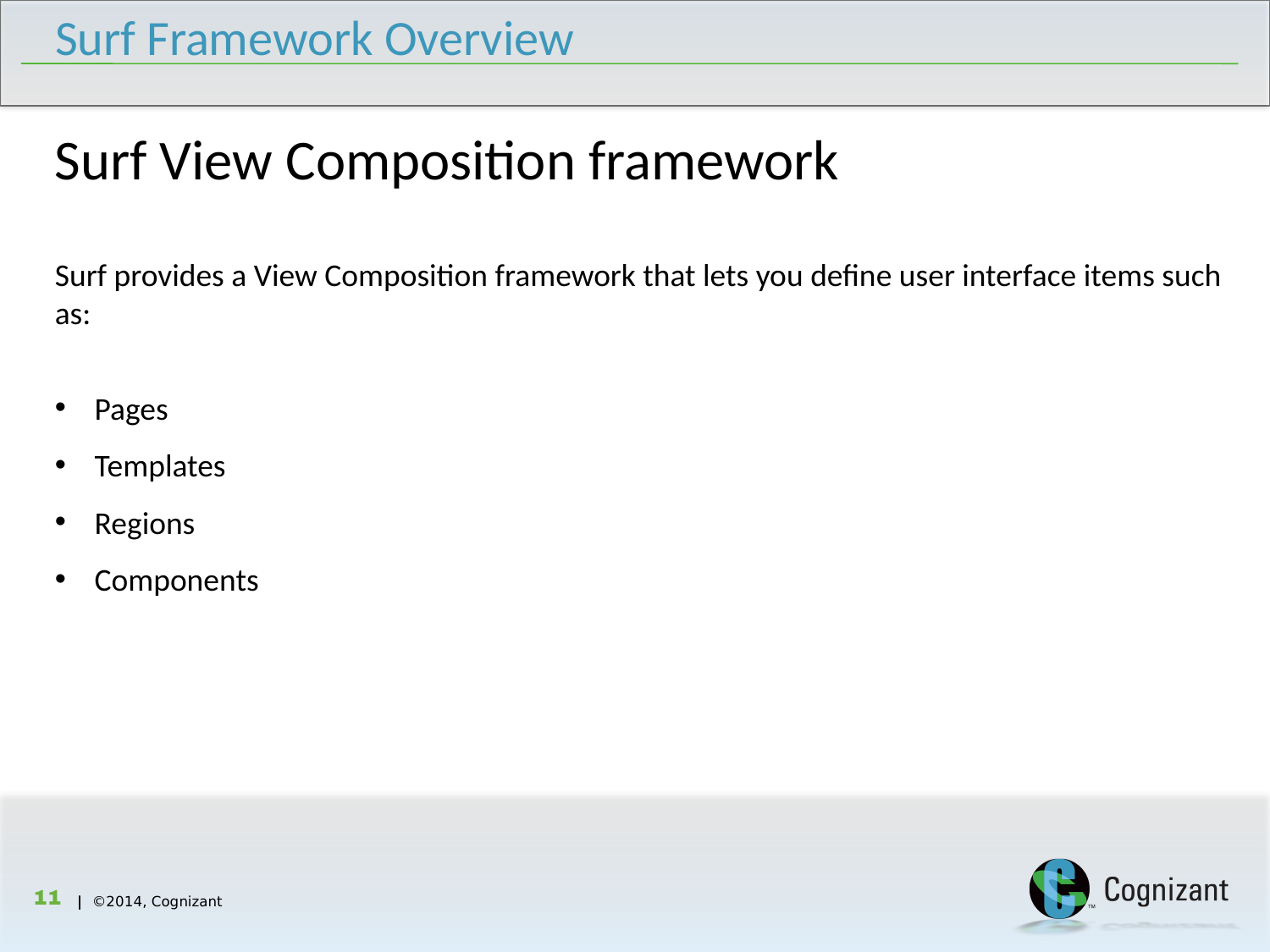

Surf Framework Overview
Surf View Composition framework

Surf provides a View Composition framework that lets you define user interface items such as:

Pages
Templates
Regions
Components

11